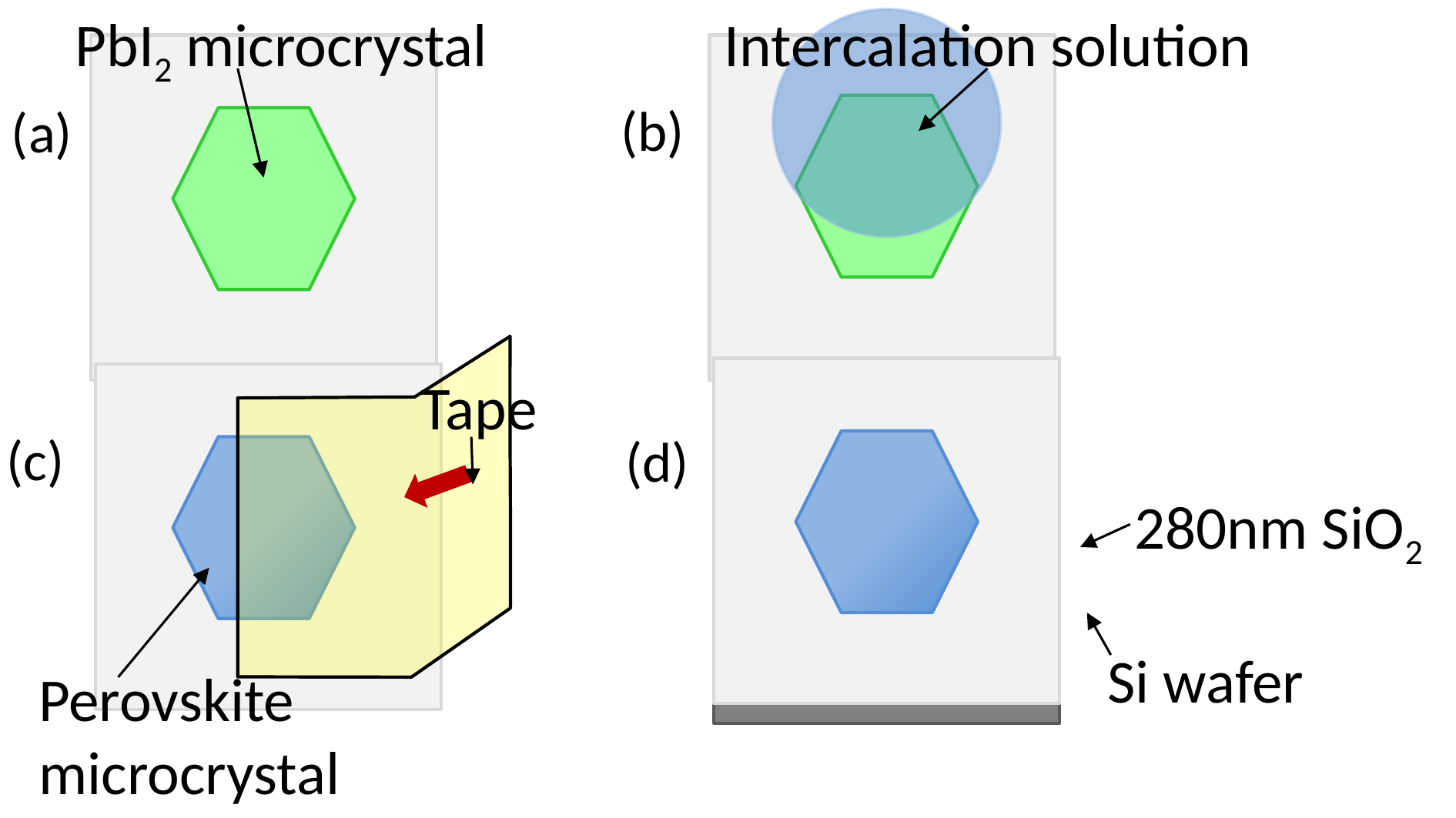

PbI2 microcrystal
Intercalation solution

(b)
(a)

Tape

(c)
(d)

280nm SiO2
Si wafer
Perovskite microcrystal